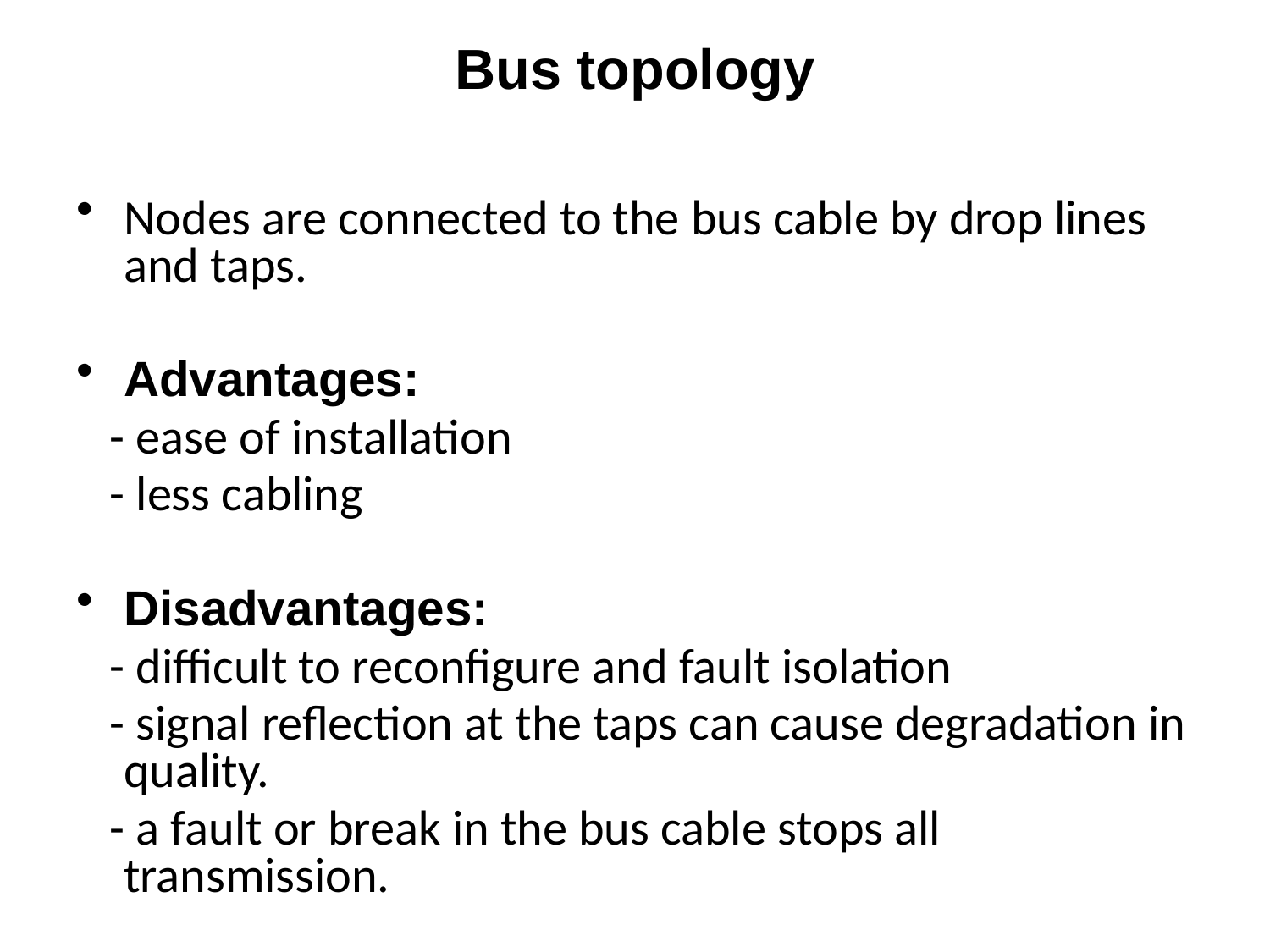

# Bus topology
Nodes are connected to the bus cable by drop lines and taps.

Advantages:
   - ease of installation
   - less cabling

Disadvantages:
   - difficult to reconfigure and fault isolation
   - signal reflection at the taps can cause degradation in quality.
   - a fault or break in the bus cable stops all transmission.